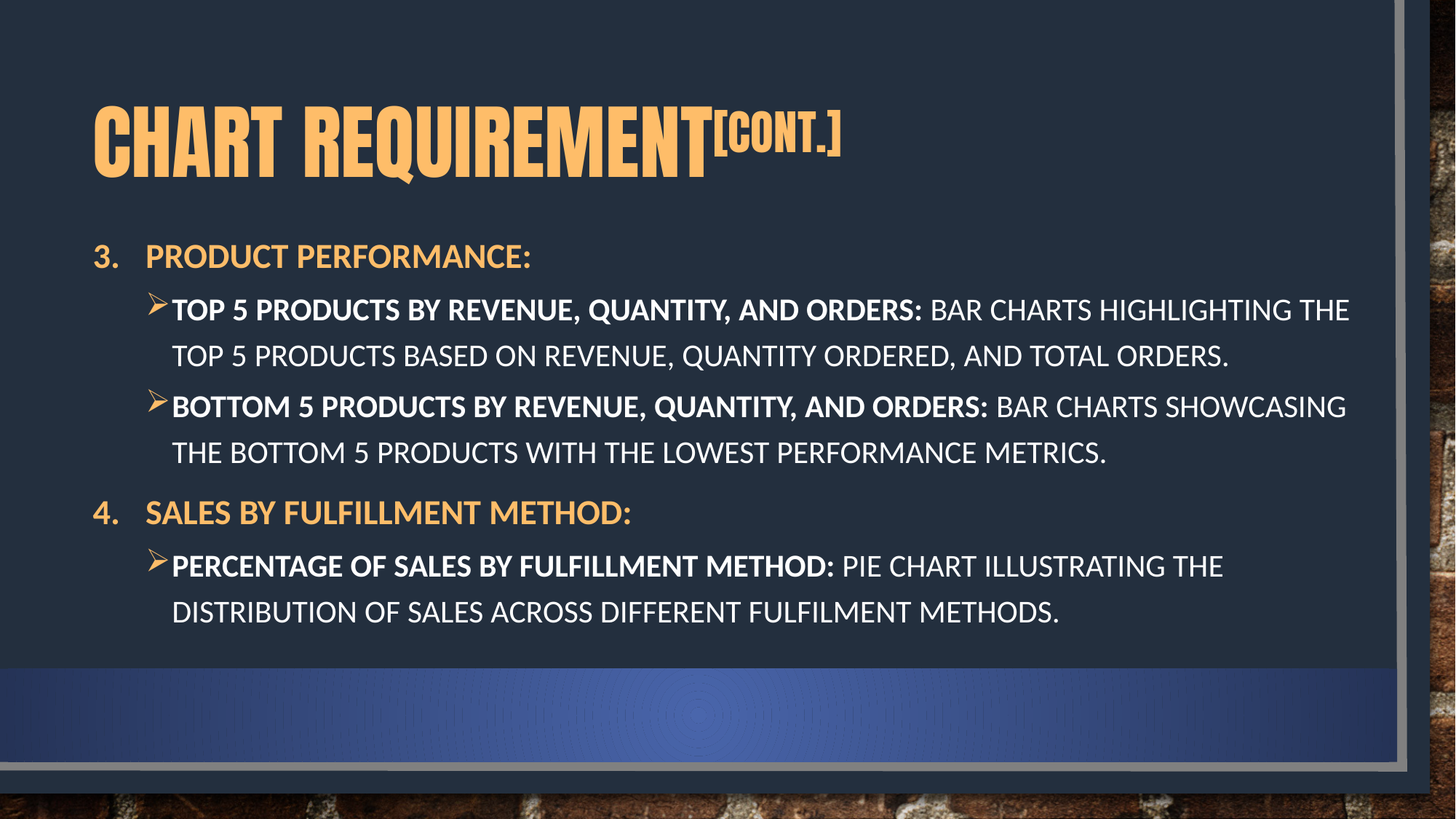

# Chart requirement[cont.]
Product Performance:
Top 5 Products by Revenue, Quantity, and Orders: Bar charts highlighting the top 5 products based on revenue, quantity ordered, and total orders.
Bottom 5 Products by Revenue, Quantity, and Orders: Bar charts showcasing the bottom 5 products with the lowest performance metrics.
Sales by Fulfillment Method:
Percentage of Sales by Fulfillment Method: Pie chart illustrating the distribution of sales across different fulfilment methods.